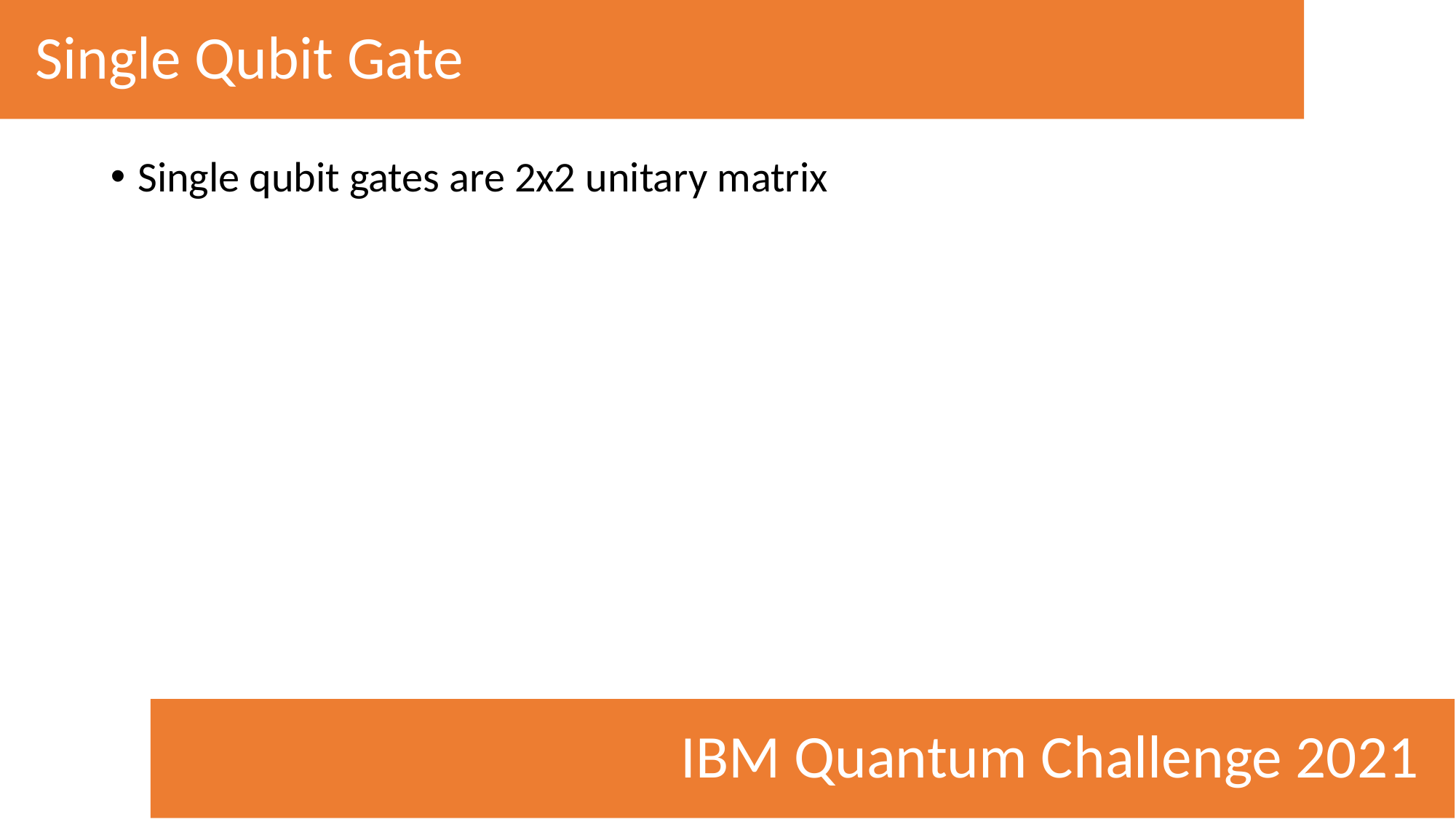

# Single Qubit Gate
Single qubit gates are 2x2 unitary matrix
IBM Quantum Challenge 2021